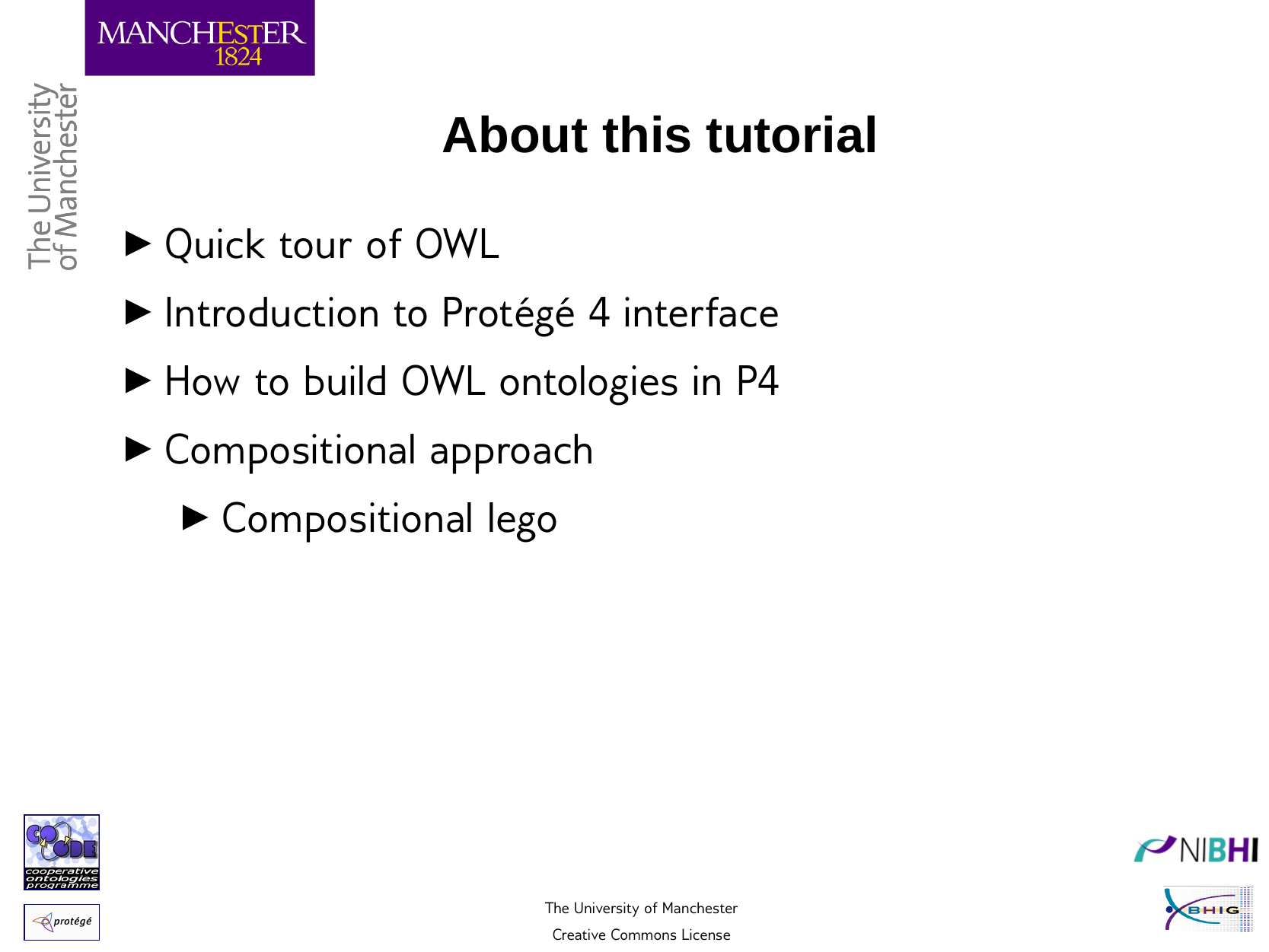

# About this tutorial
Quick tour of OWL
Introduction to Protégé 4 interface
How to build OWL ontologies in P4
Compositional approach
Compositional lego